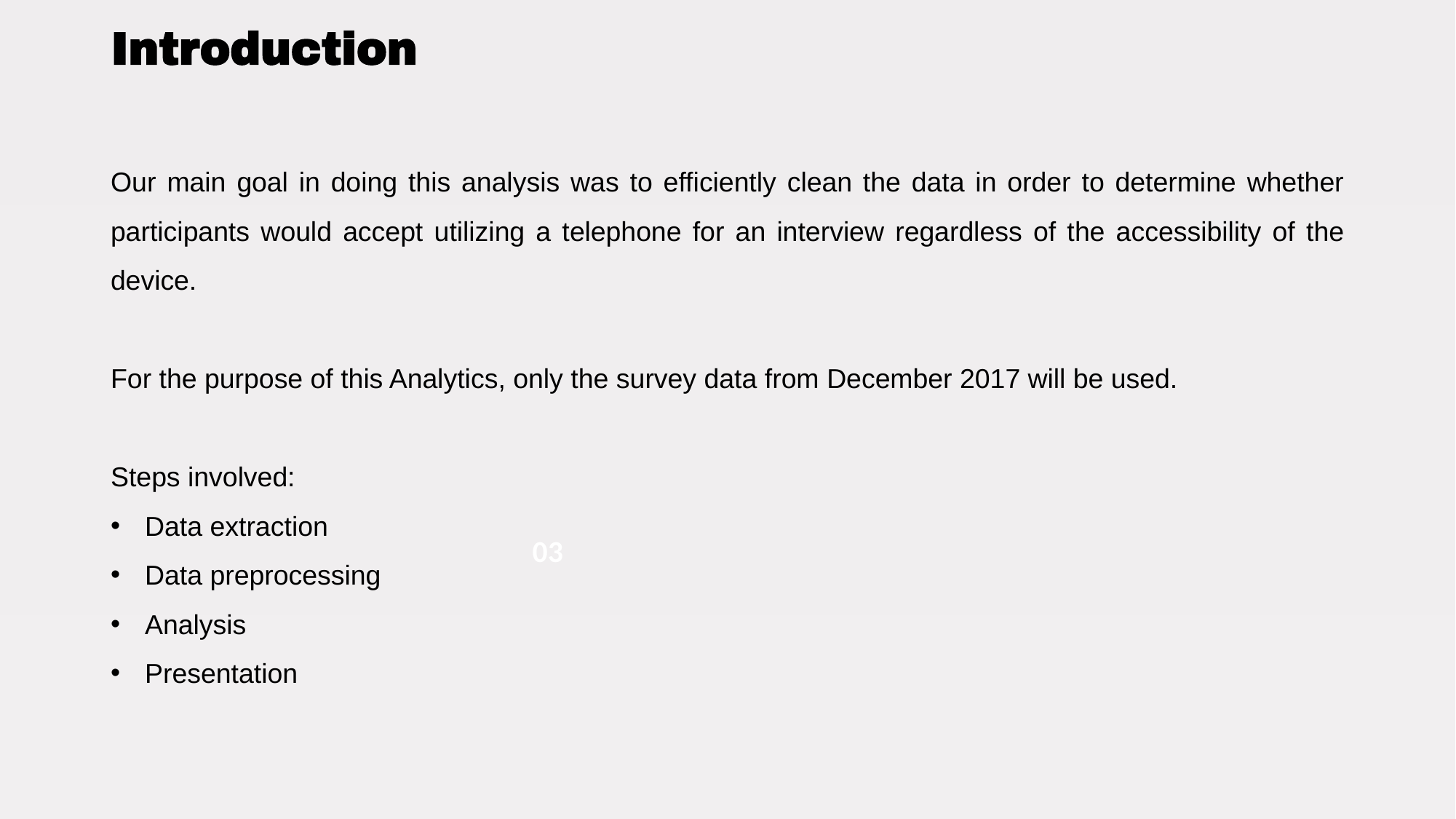

# Introduction
Our main goal in doing this analysis was to efficiently clean the data in order to determine whether participants would accept utilizing a telephone for an interview regardless of the accessibility of the device.

For the purpose of this Analytics, only the survey data from December 2017 will be used.

Steps involved:
Data extraction
Data preprocessing
Analysis
Presentation
03